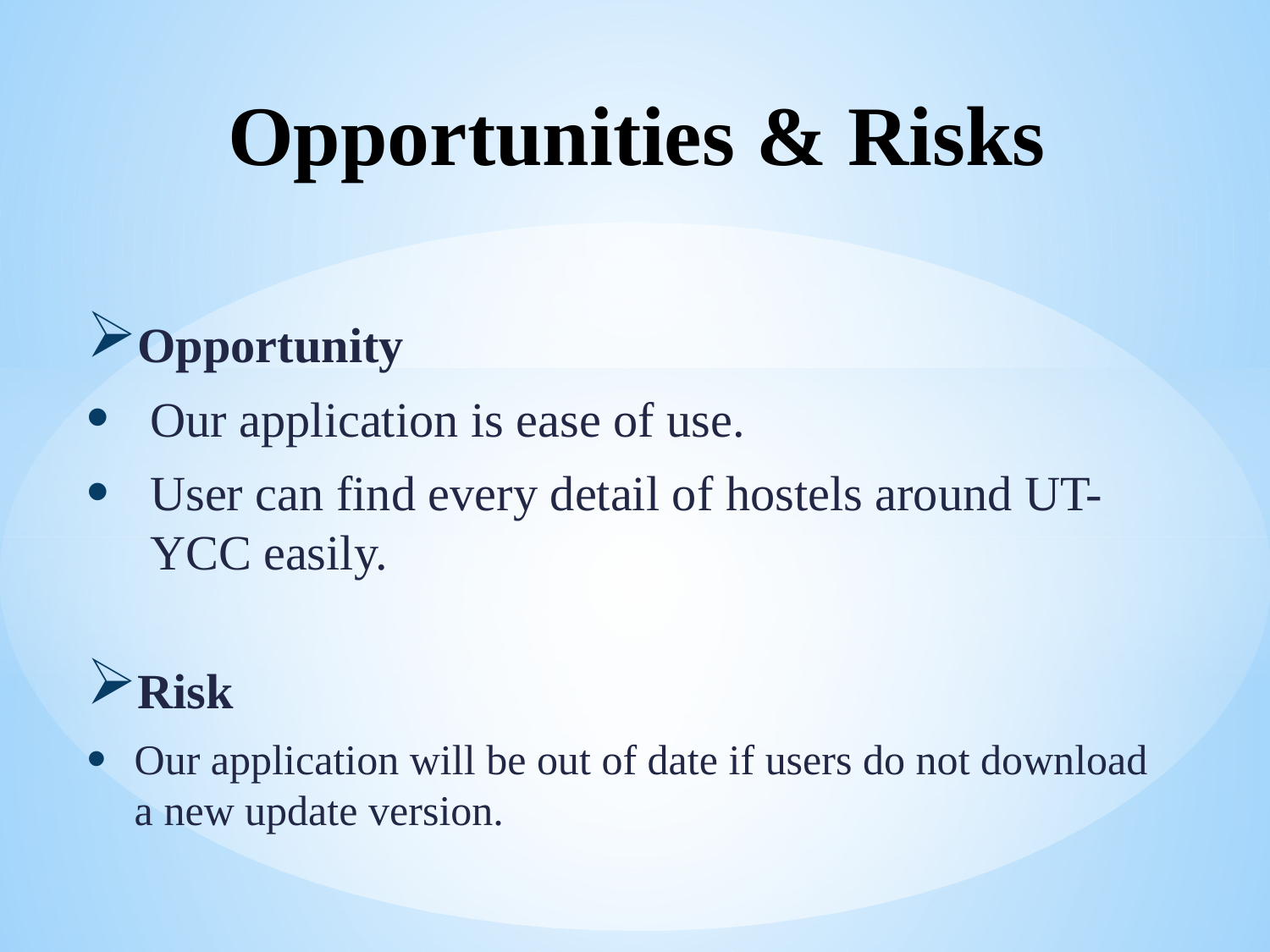

# Opportunities & Risks
Opportunity
Our application is ease of use.
User can find every detail of hostels around UT-YCC easily.

Risk
Our application will be out of date if users do not download a new update version.